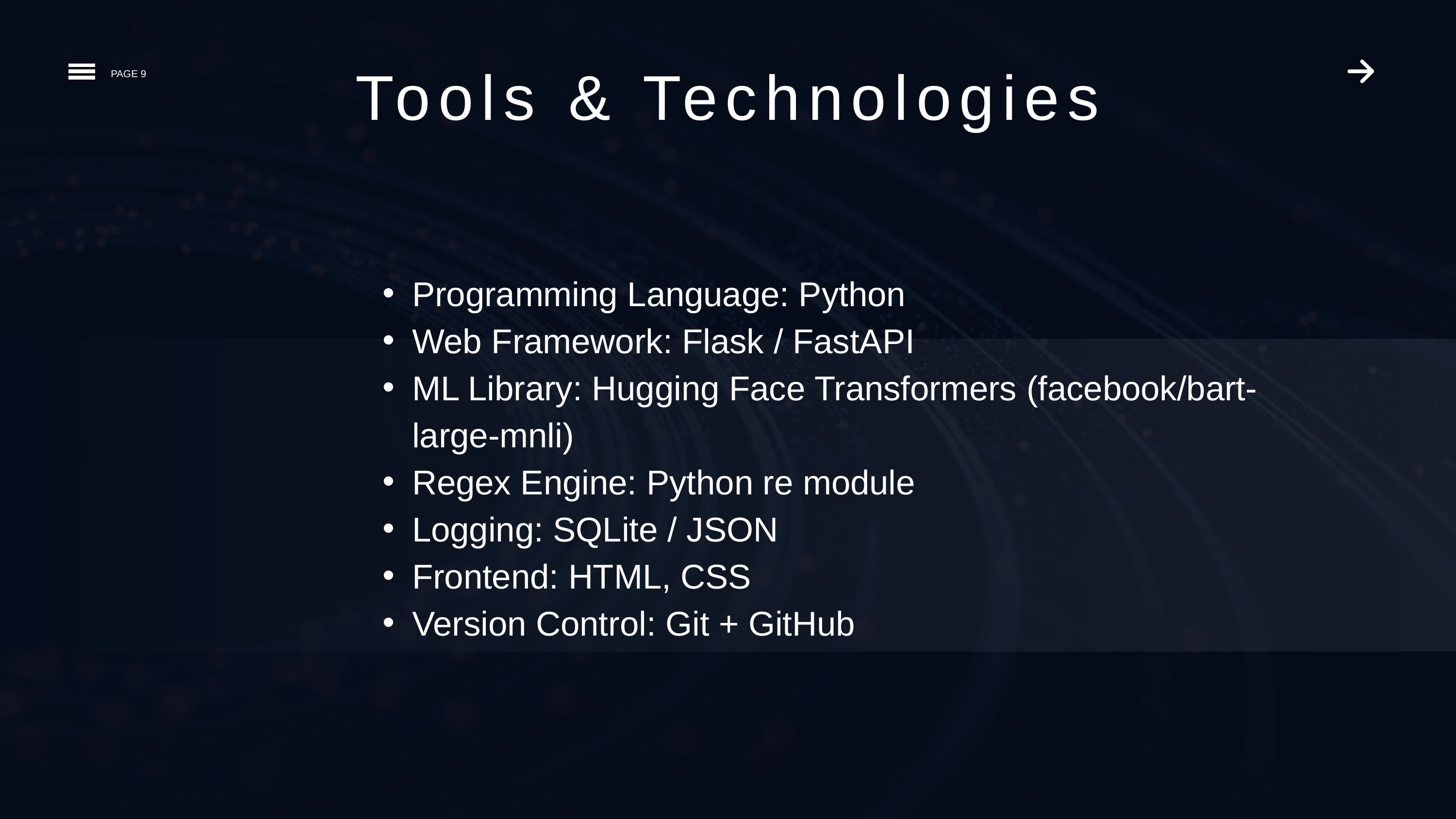

Tools & Technologies
PAGE 9
Programming Language: Python
Web Framework: Flask / FastAPI
ML Library: Hugging Face Transformers (facebook/bart-large-mnli)
Regex Engine: Python re module
Logging: SQLite / JSON
Frontend: HTML, CSS
Version Control: Git + GitHub